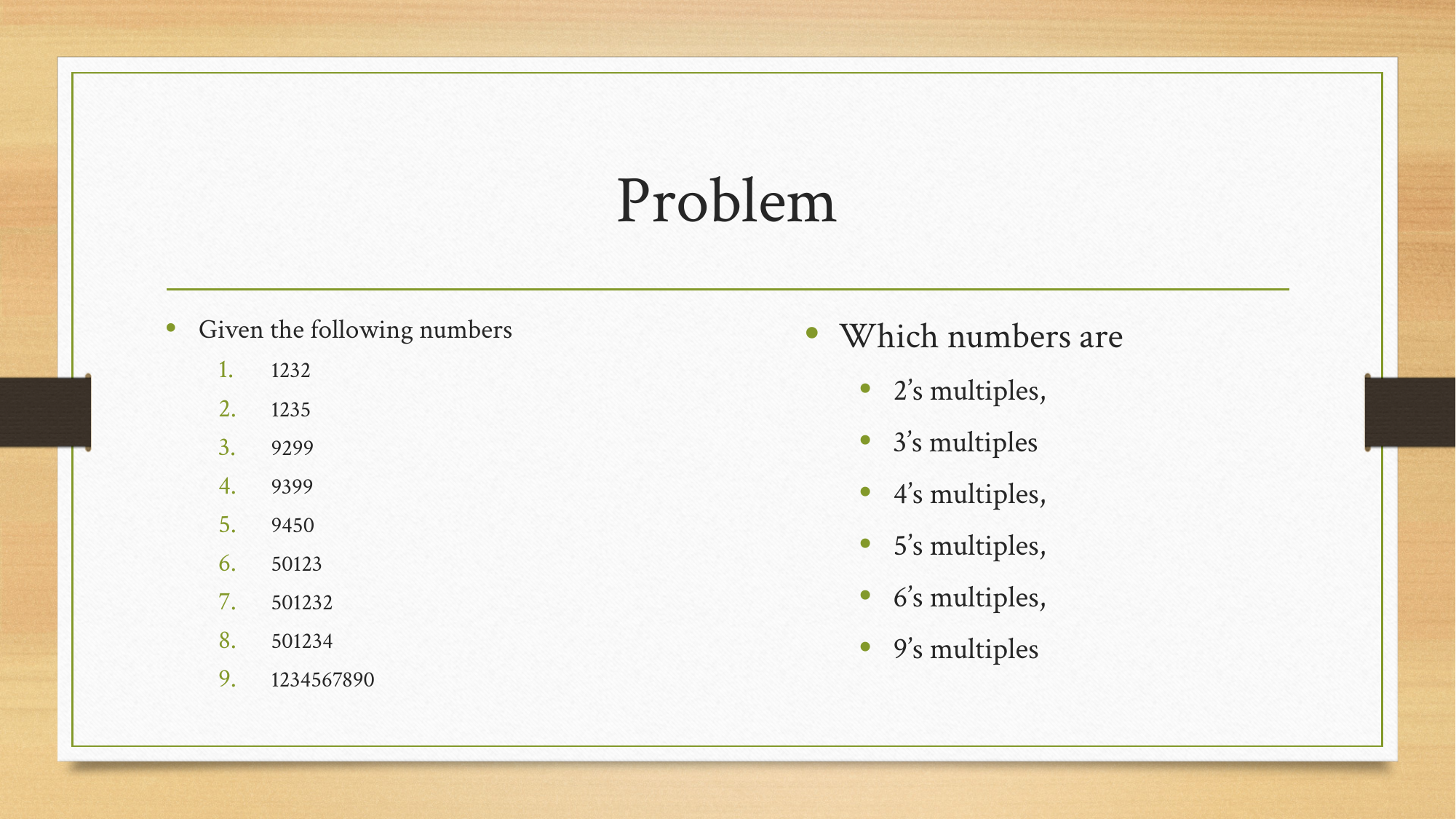

# Problem
Given the following numbers
1232
1235
9299
9399
9450
50123
501232
501234
1234567890
Which numbers are
2’s multiples,
3’s multiples
4’s multiples,
5’s multiples,
6’s multiples,
9’s multiples